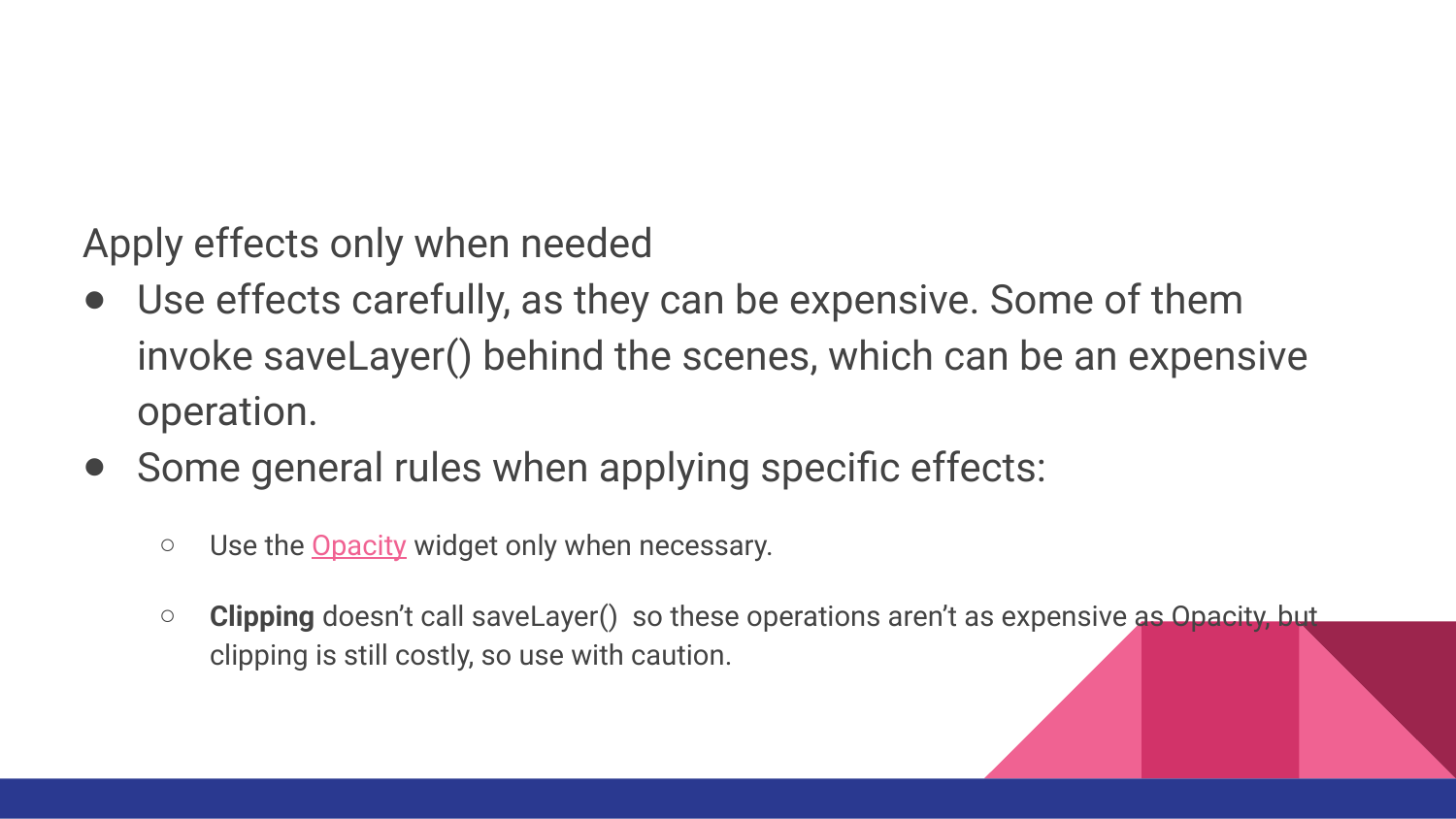

#
Apply effects only when needed
Use effects carefully, as they can be expensive. Some of them invoke saveLayer() behind the scenes, which can be an expensive operation.
Some general rules when applying specific effects:
Use the Opacity widget only when necessary.
Clipping doesn’t call saveLayer()  so these operations aren’t as expensive as Opacity, but clipping is still costly, so use with caution.